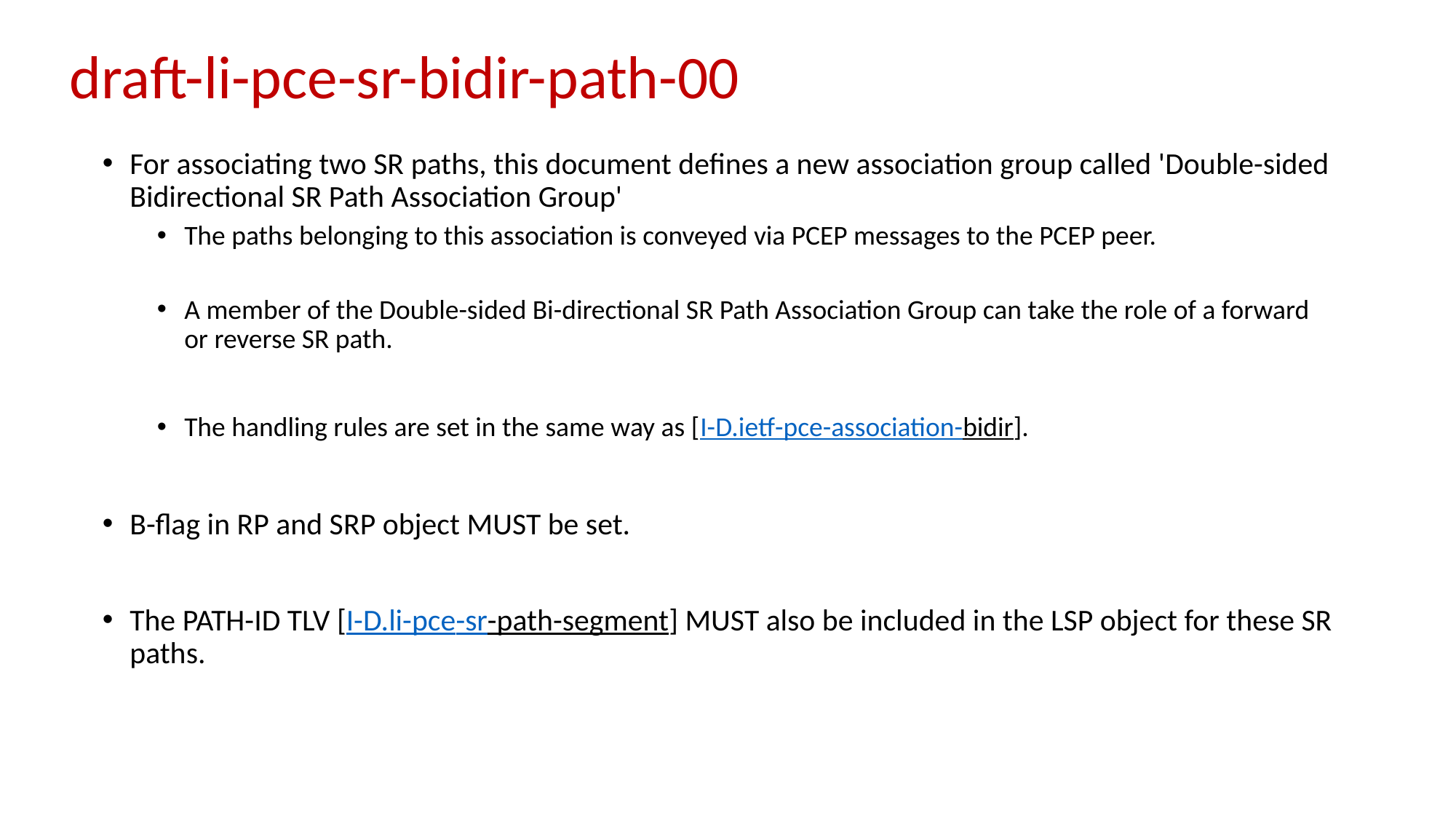

# draft-li-pce-sr-bidir-path-00
For associating two SR paths, this document defines a new association group called 'Double-sided Bidirectional SR Path Association Group'
The paths belonging to this association is conveyed via PCEP messages to the PCEP peer.

A member of the Double-sided Bi-directional SR Path Association Group can take the role of a forward or reverse SR path.

The handling rules are set in the same way as [I-D.ietf-pce-association-bidir].

B-flag in RP and SRP object MUST be set.

The PATH-ID TLV [I-D.li-pce-sr-path-segment] MUST also be included in the LSP object for these SR paths.